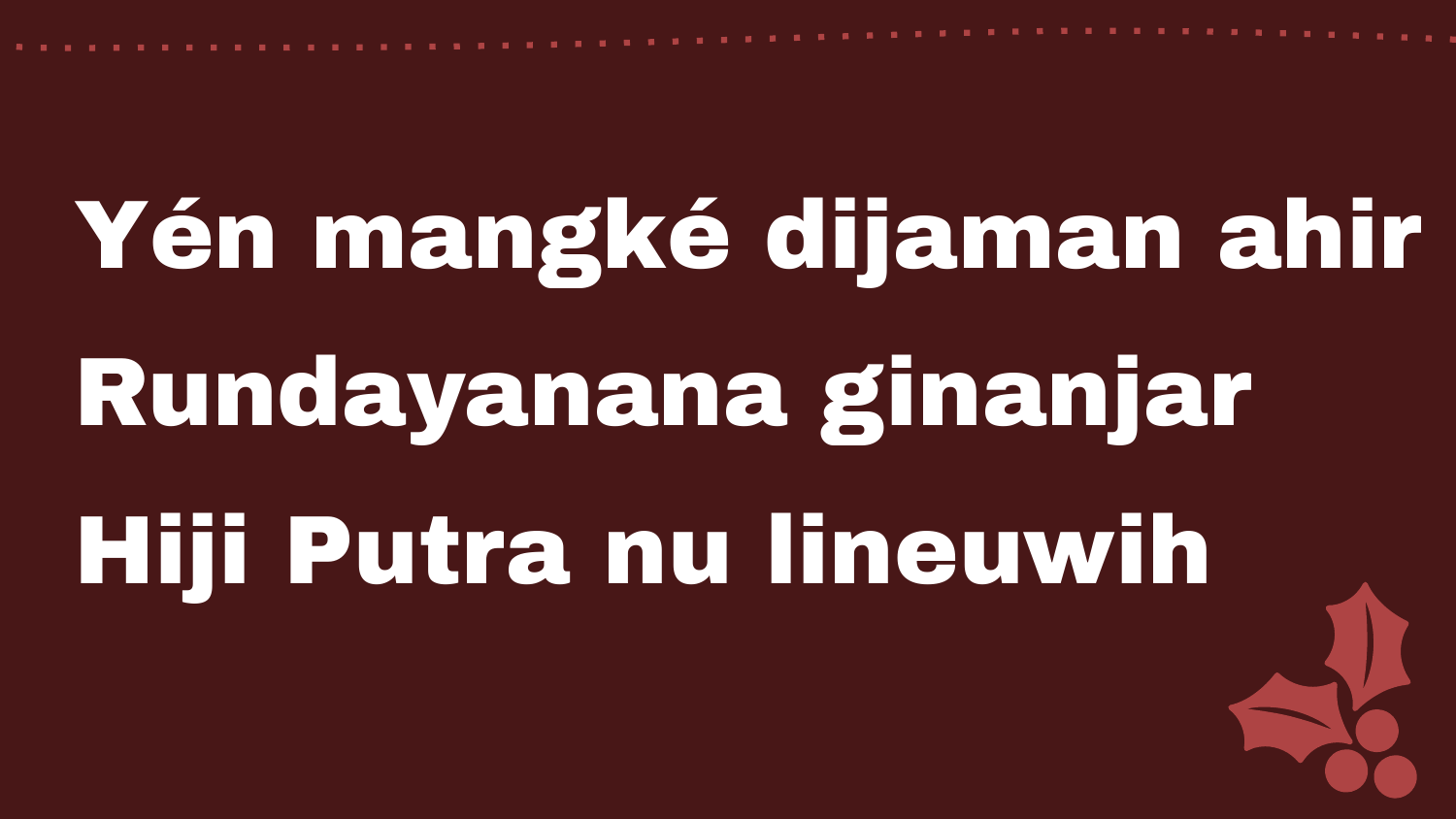

Yén mangké dijaman ahir
Rundayanana ginanjar
Hiji Putra nu lineuwih